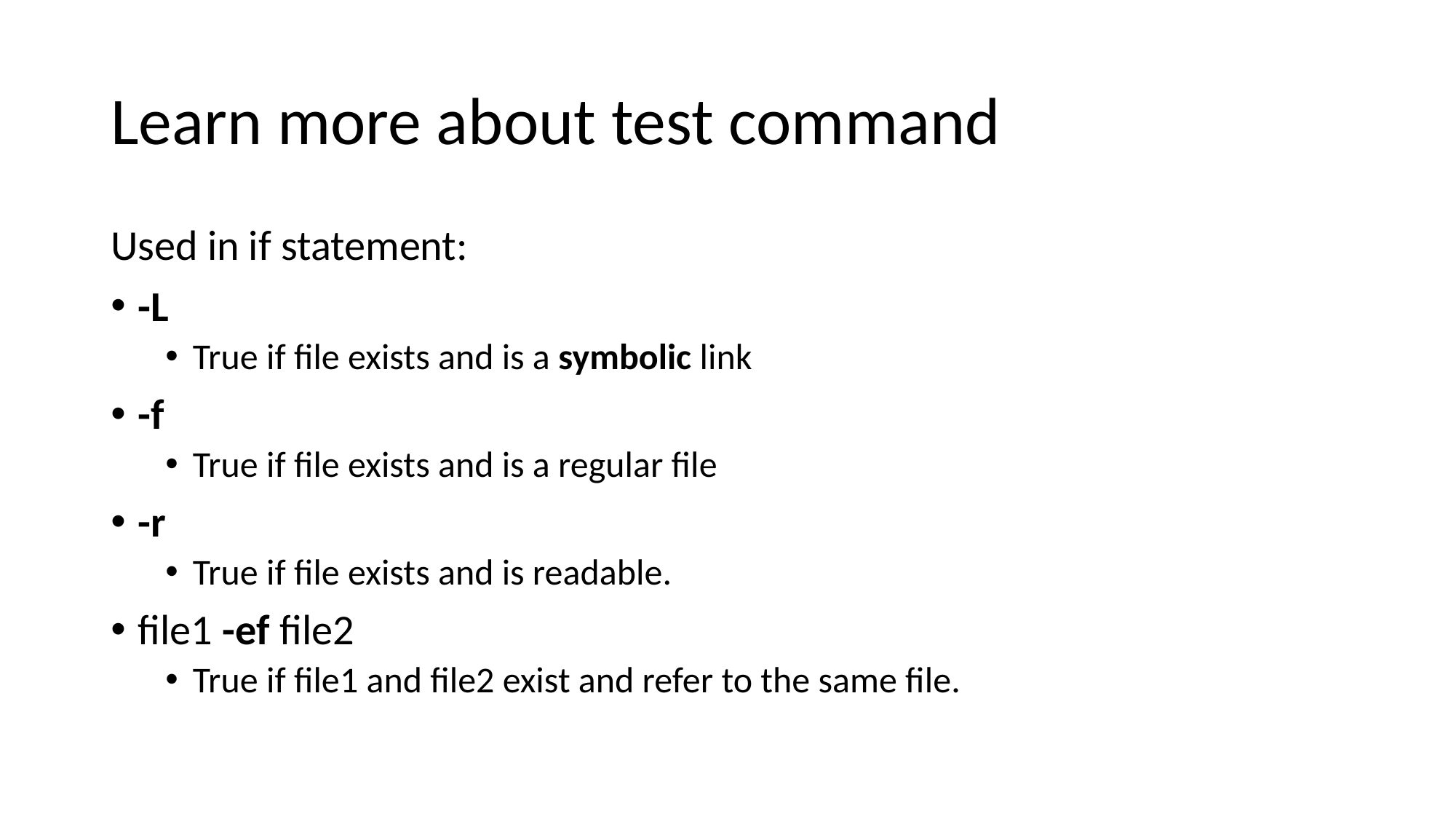

# Learn more about test command
Used in if statement:
-L
True if file exists and is a symbolic link
-f
True if file exists and is a regular file
-r
True if file exists and is readable.
file1 -ef file2
True if file1 and file2 exist and refer to the same file.